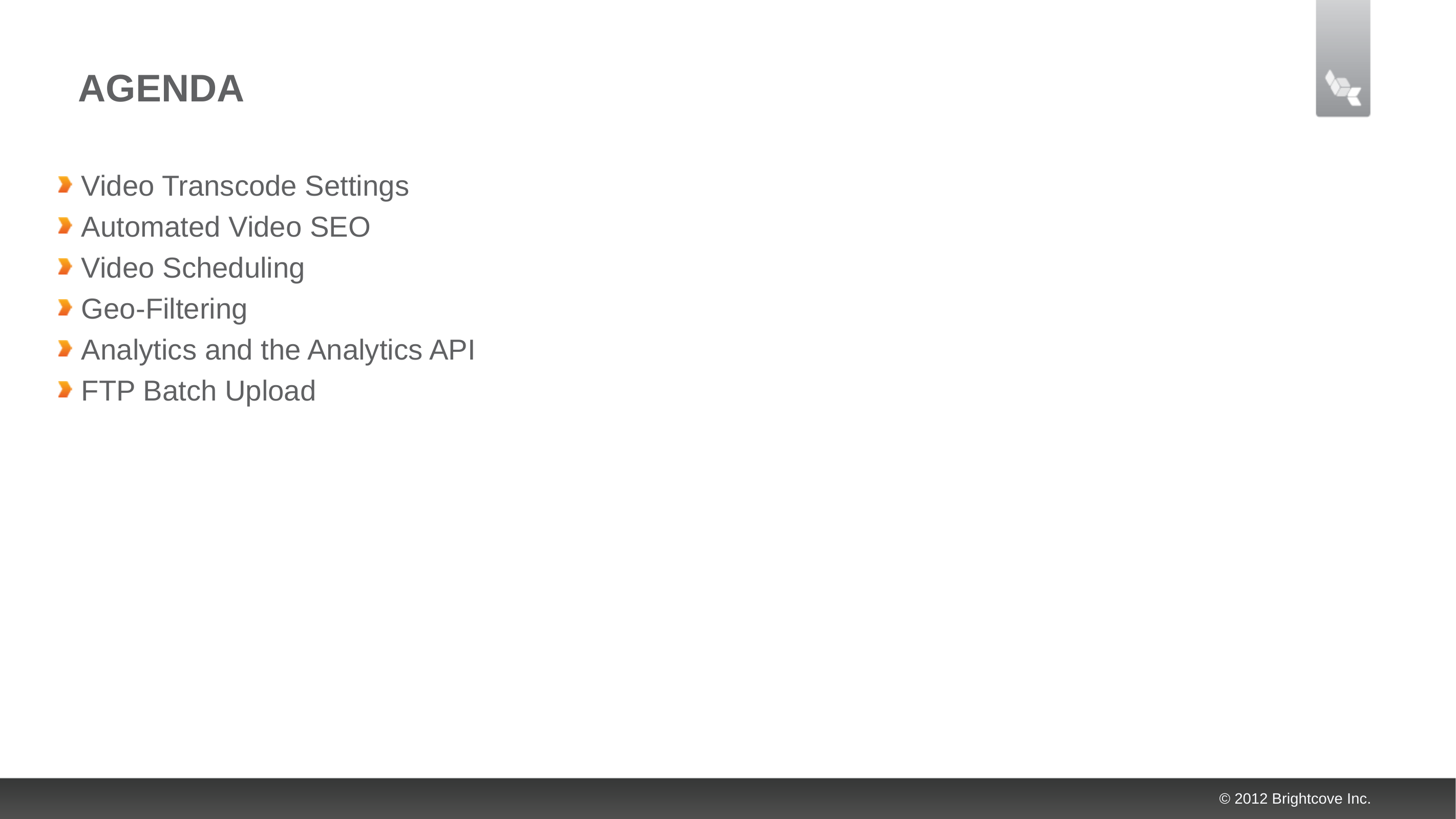

# AGenda
Video Transcode Settings
Automated Video SEO
Video Scheduling
Geo-Filtering
Analytics and the Analytics API
FTP Batch Upload